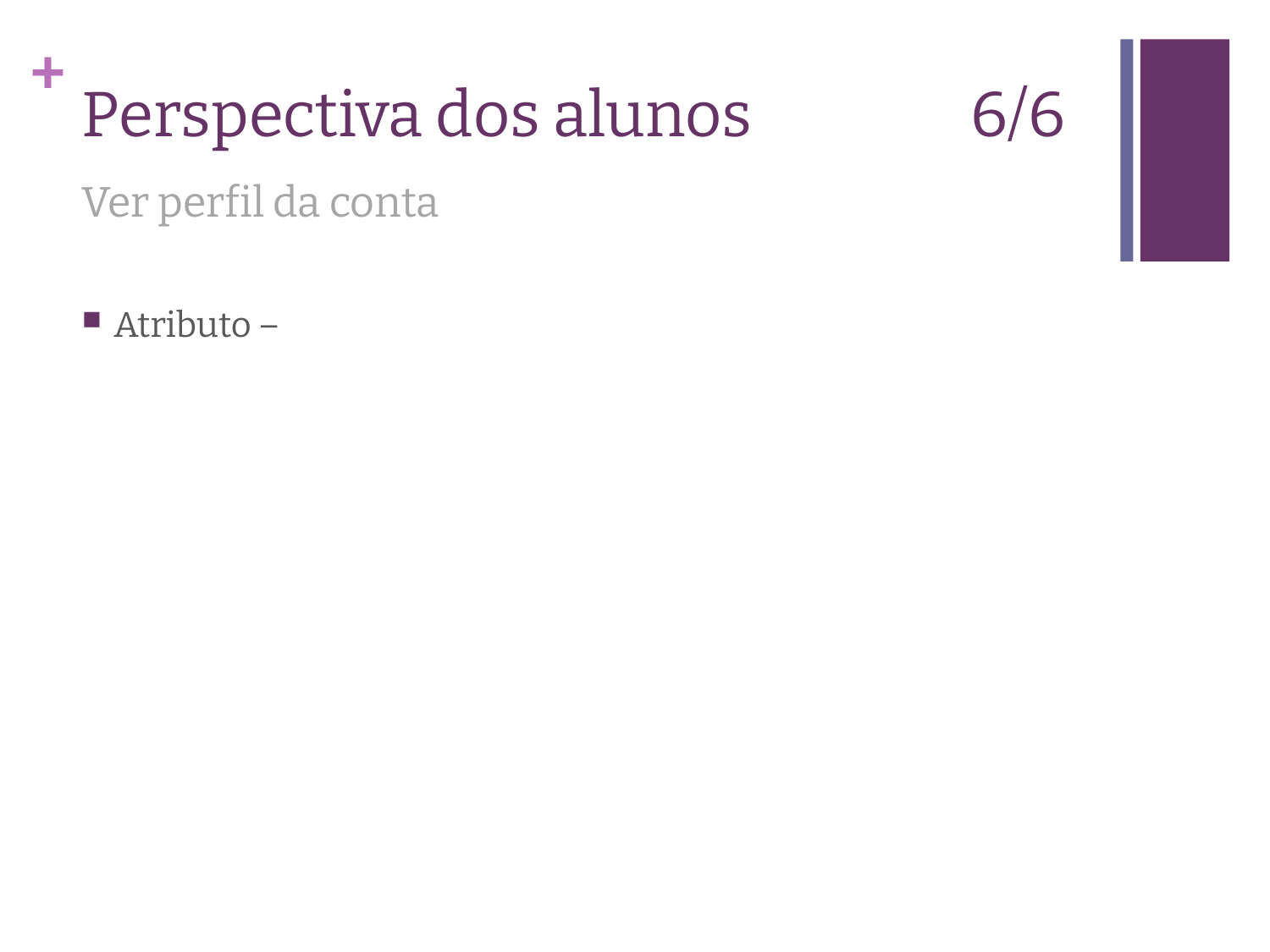

# Perspectiva dos alunos 		6/6
Ver perfil da conta
Atributo –